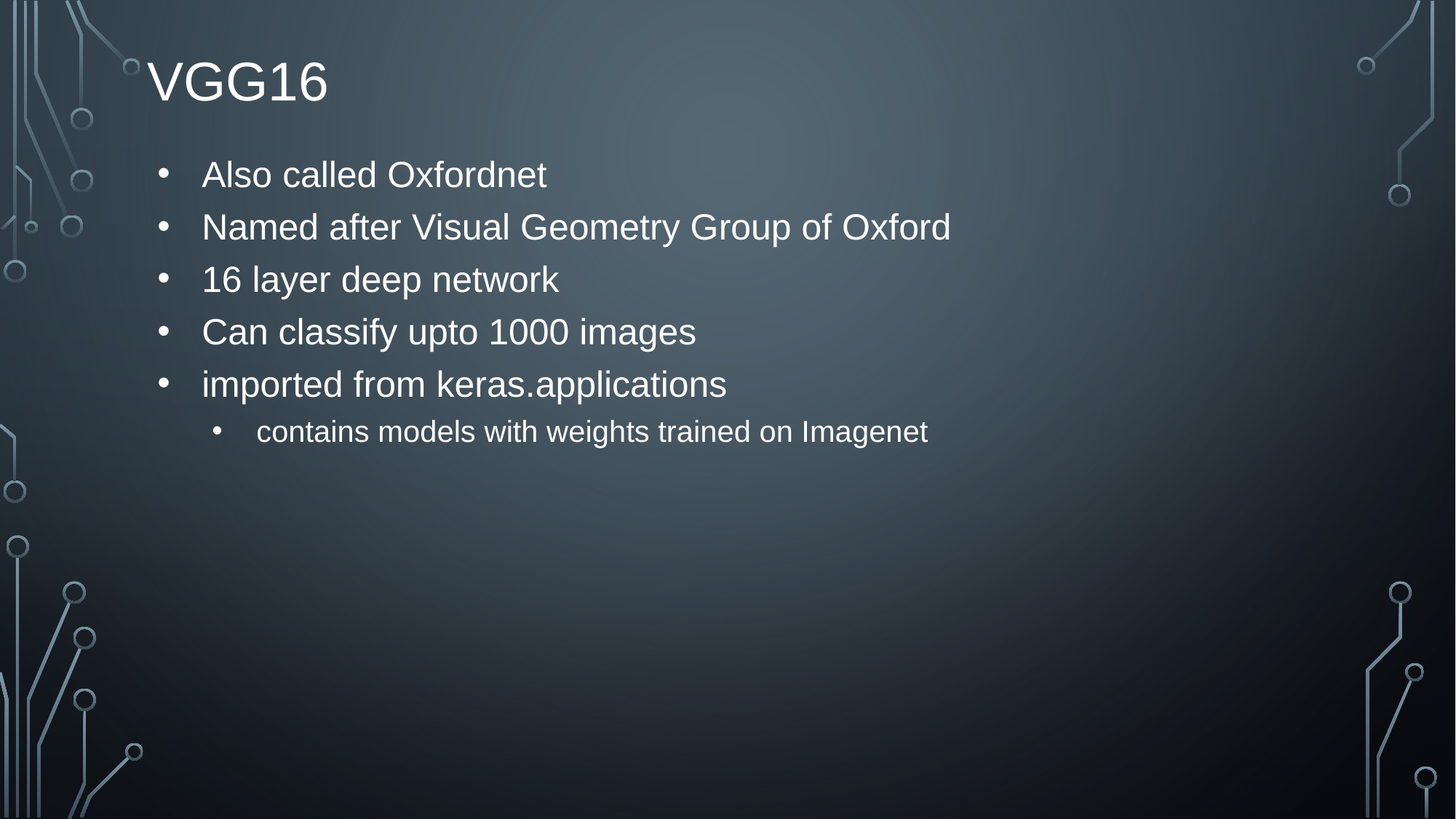

# VGG16
Also called Oxfordnet
Named after Visual Geometry Group of Oxford
16 layer deep network
Can classify upto 1000 images
imported from keras.applications
contains models with weights trained on Imagenet